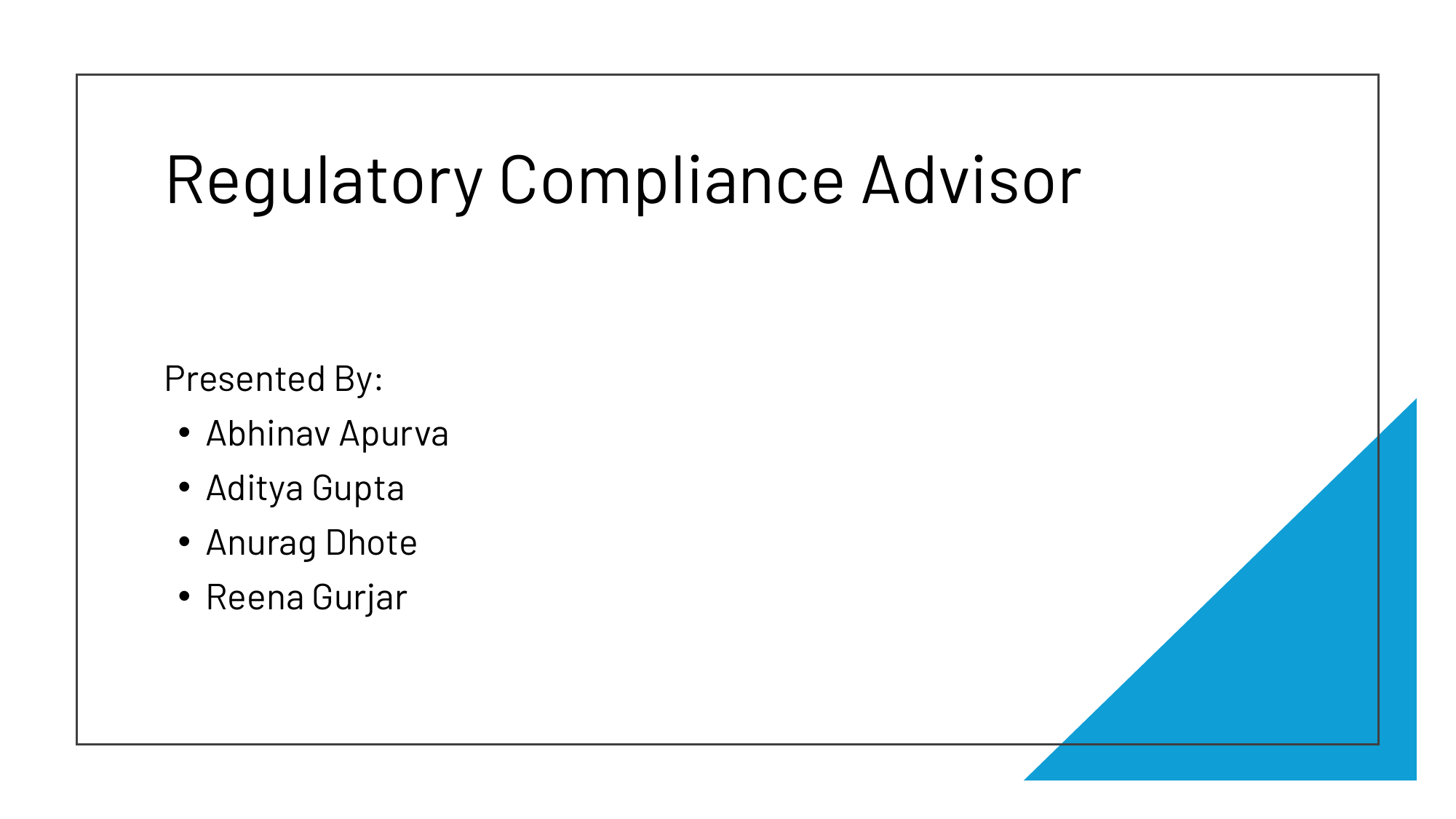

# Regulatory Compliance Advisor
Presented By:
Abhinav Apurva
Aditya Gupta
Anurag Dhote
Reena Gurjar